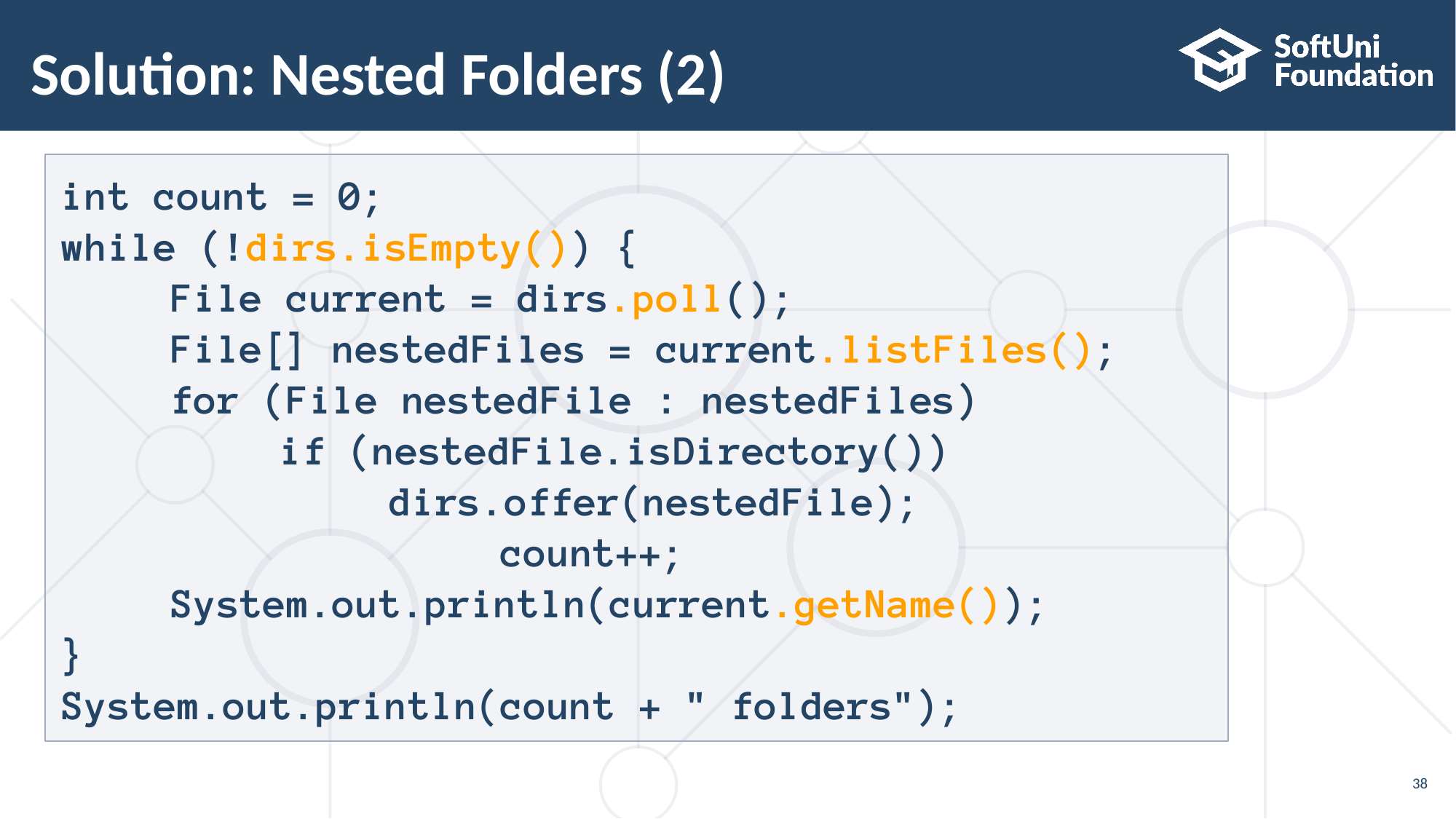

Solution: Nested Folders (2)
int count = 0;
while (!dirs.isEmpty()) {
	File current = dirs.poll();
	File[] nestedFiles = current.listFiles();
	for (File nestedFile : nestedFiles)
		if (nestedFile.isDirectory())
			dirs.offer(nestedFile);
                   count++;
	System.out.println(current.getName());
}
System.out.println(count + " folders");
38